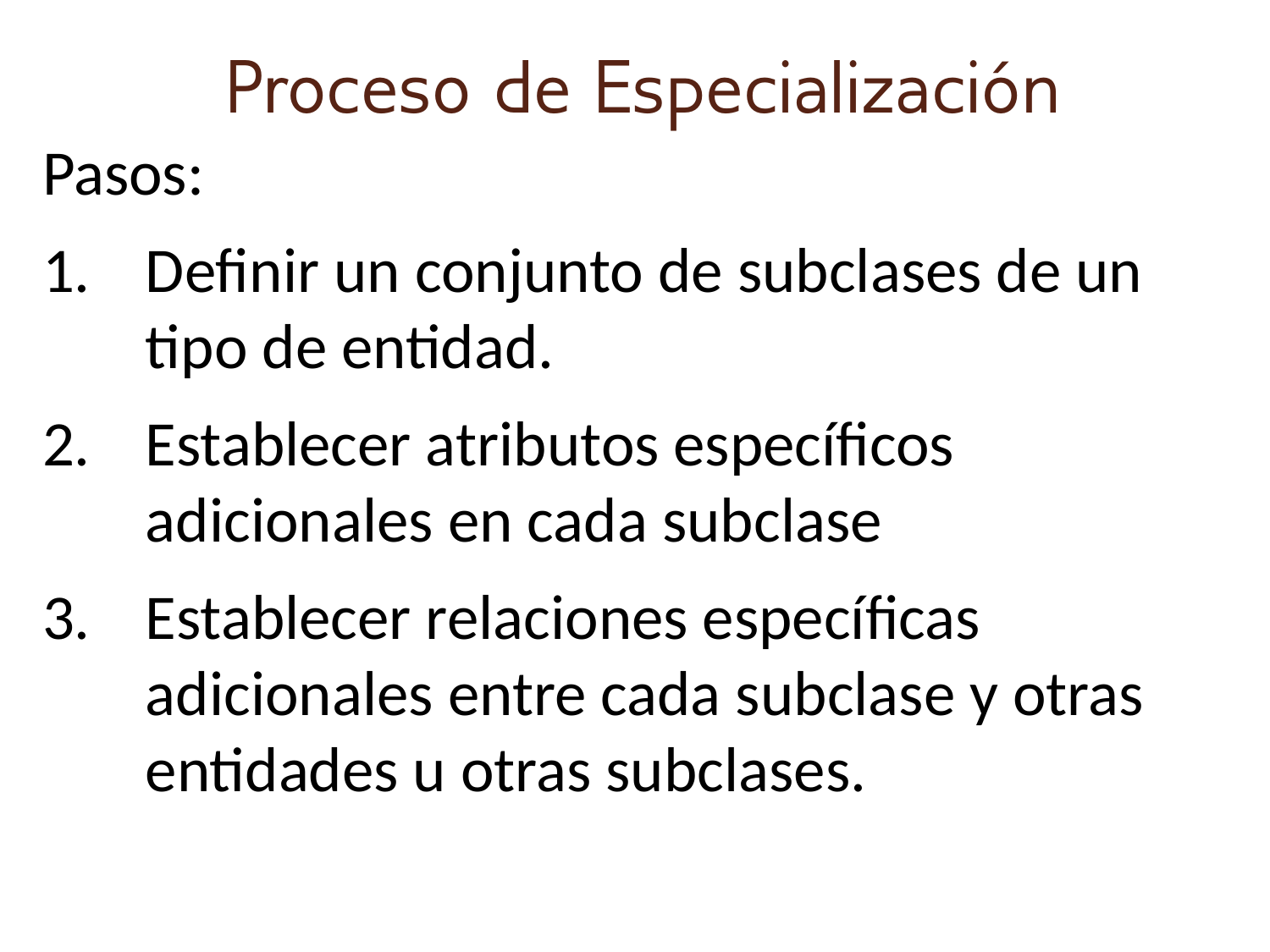

Proceso de Especialización
Pasos:
Definir un conjunto de subclases de un tipo de entidad.
Establecer atributos específicos adicionales en cada subclase
Establecer relaciones específicas adicionales entre cada subclase y otras entidades u otras subclases.